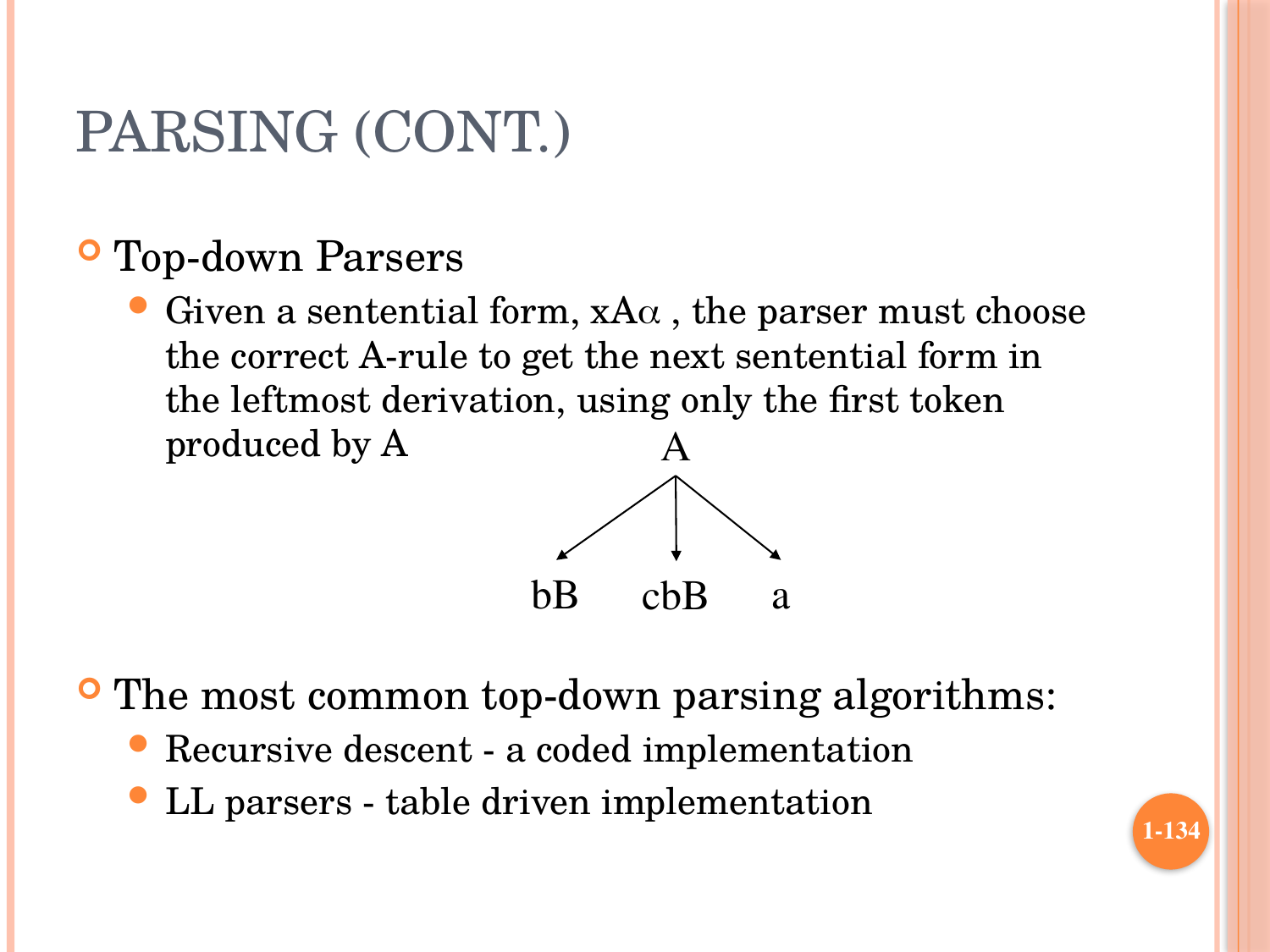

# Parsing (cont.)
Top-down Parsers
Given a sentential form, xAα , the parser must choose the correct A-rule to get the next sentential form in the leftmost derivation, using only the first token produced by A

The most common top-down parsing algorithms:
Recursive descent - a coded implementation
LL parsers - table driven implementation
A
bB
a
cbB
1-134